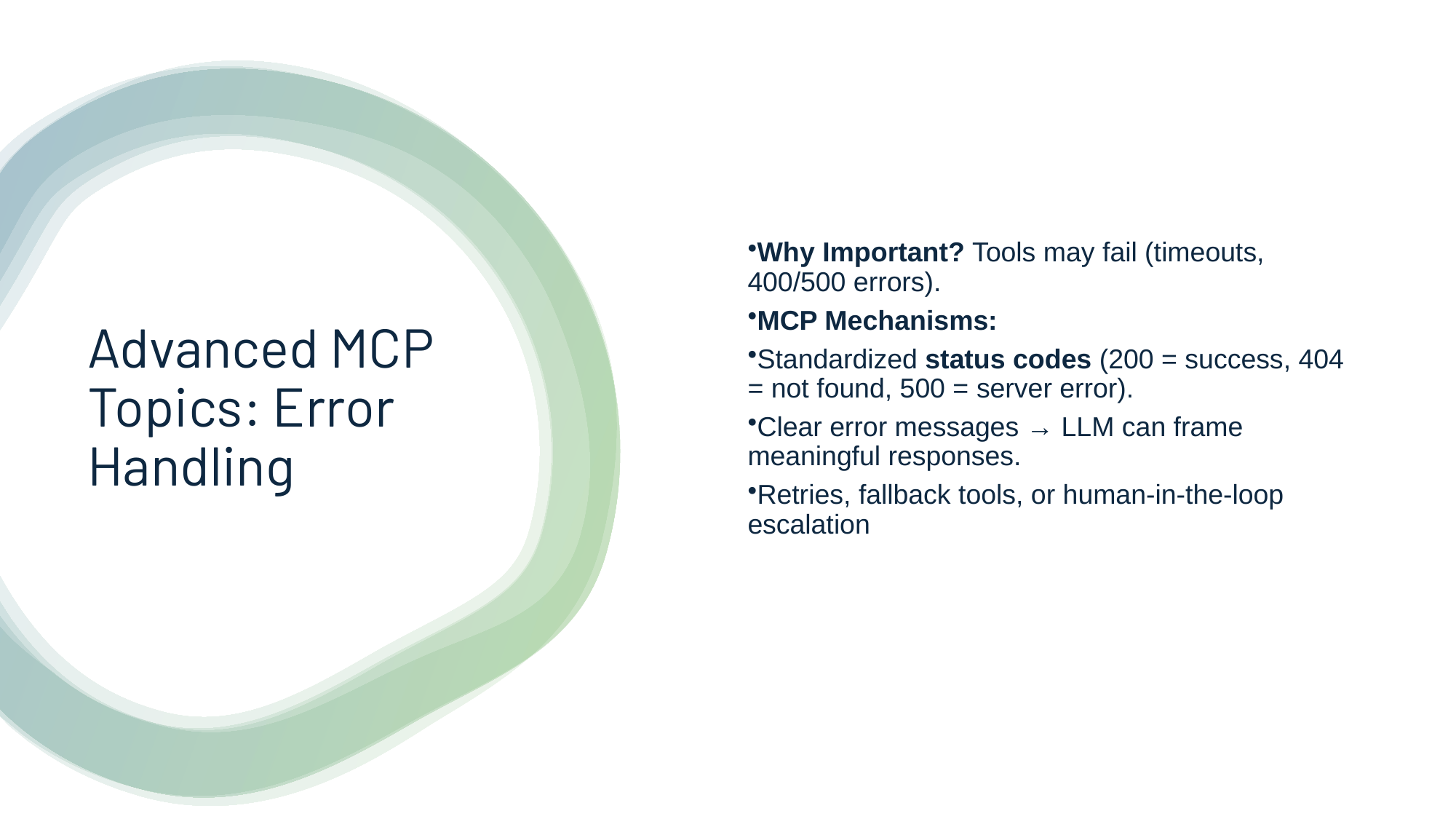

Why Important? Tools may fail (timeouts, 400/500 errors).
MCP Mechanisms:
Standardized status codes (200 = success, 404 = not found, 500 = server error).
Clear error messages → LLM can frame meaningful responses.
Retries, fallback tools, or human-in-the-loop escalation

# Advanced MCP Topics: Error Handling